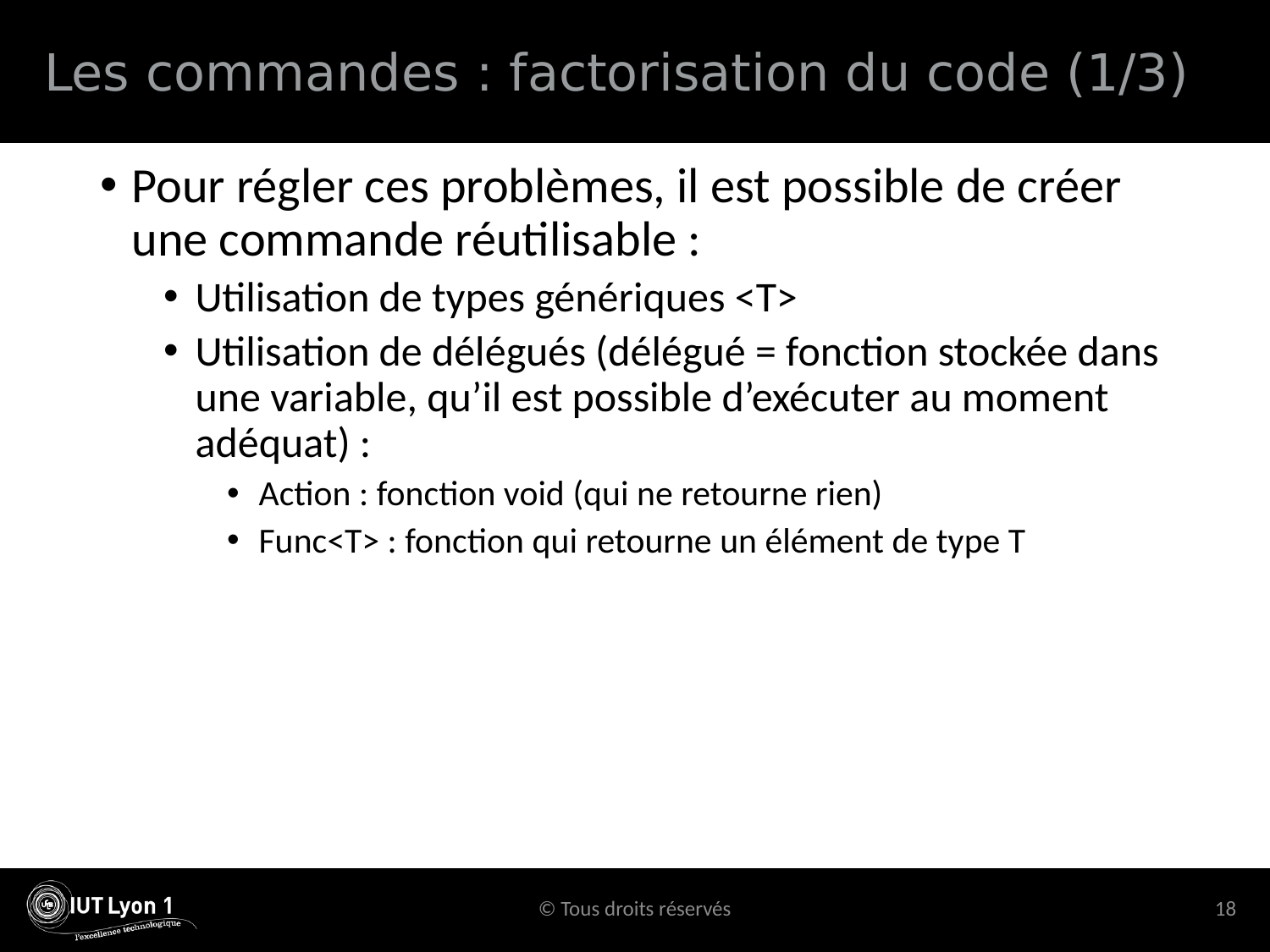

# Les commandes : factorisation du code (1/3)
Pour régler ces problèmes, il est possible de créer une commande réutilisable :
Utilisation de types génériques <T>
Utilisation de délégués (délégué = fonction stockée dans une variable, qu’il est possible d’exécuter au moment adéquat) :
Action : fonction void (qui ne retourne rien)
Func<T> : fonction qui retourne un élément de type T

© Tous droits réservés
18